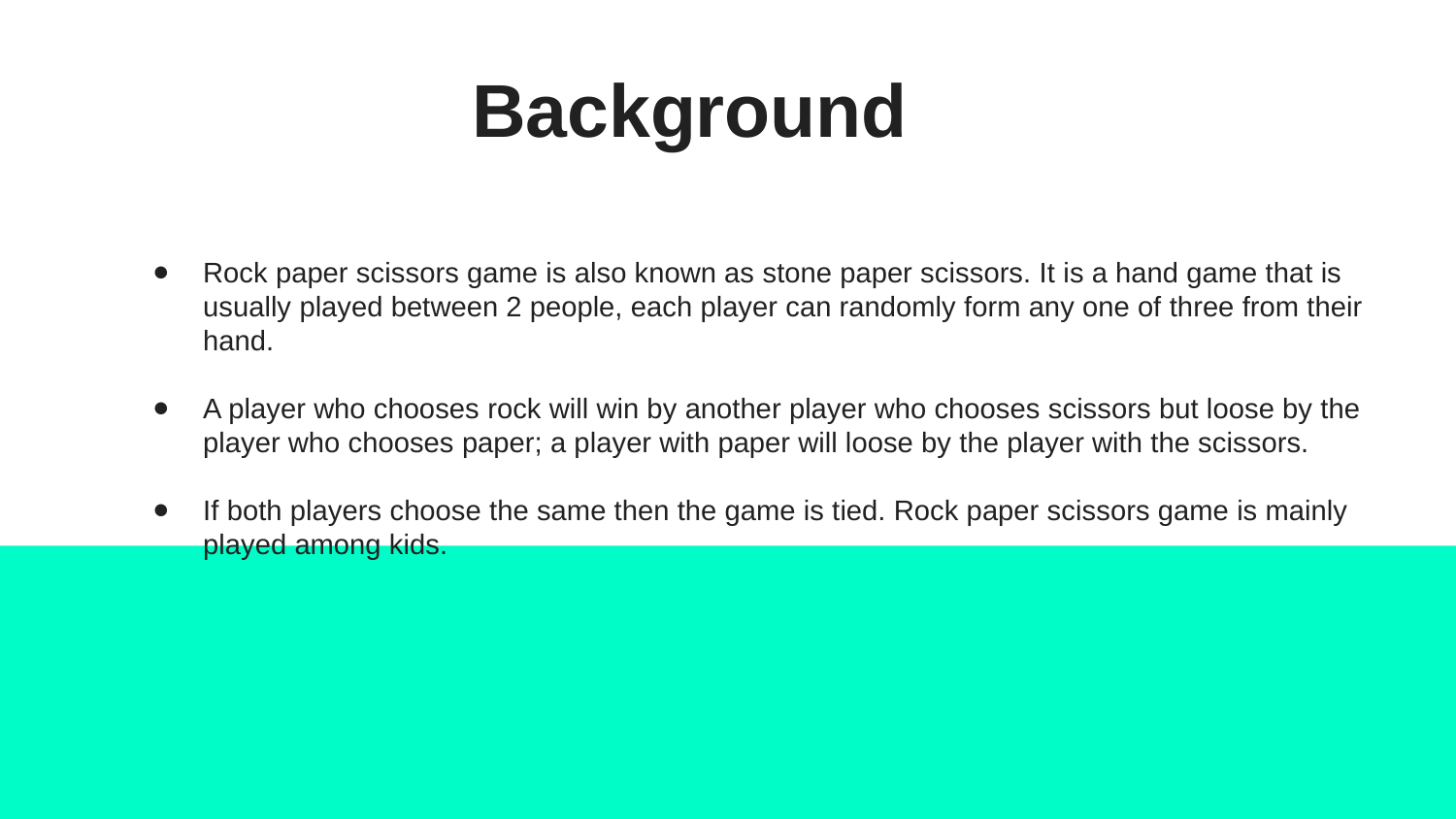

# Background

Rock paper scissors game is also known as stone paper scissors. It is a hand game that is usually played between 2 people, each player can randomly form any one of three from their hand.

A player who chooses rock will win by another player who chooses scissors but loose by the player who chooses paper; a player with paper will loose by the player with the scissors.

If both players choose the same then the game is tied. Rock paper scissors game is mainly played among kids.